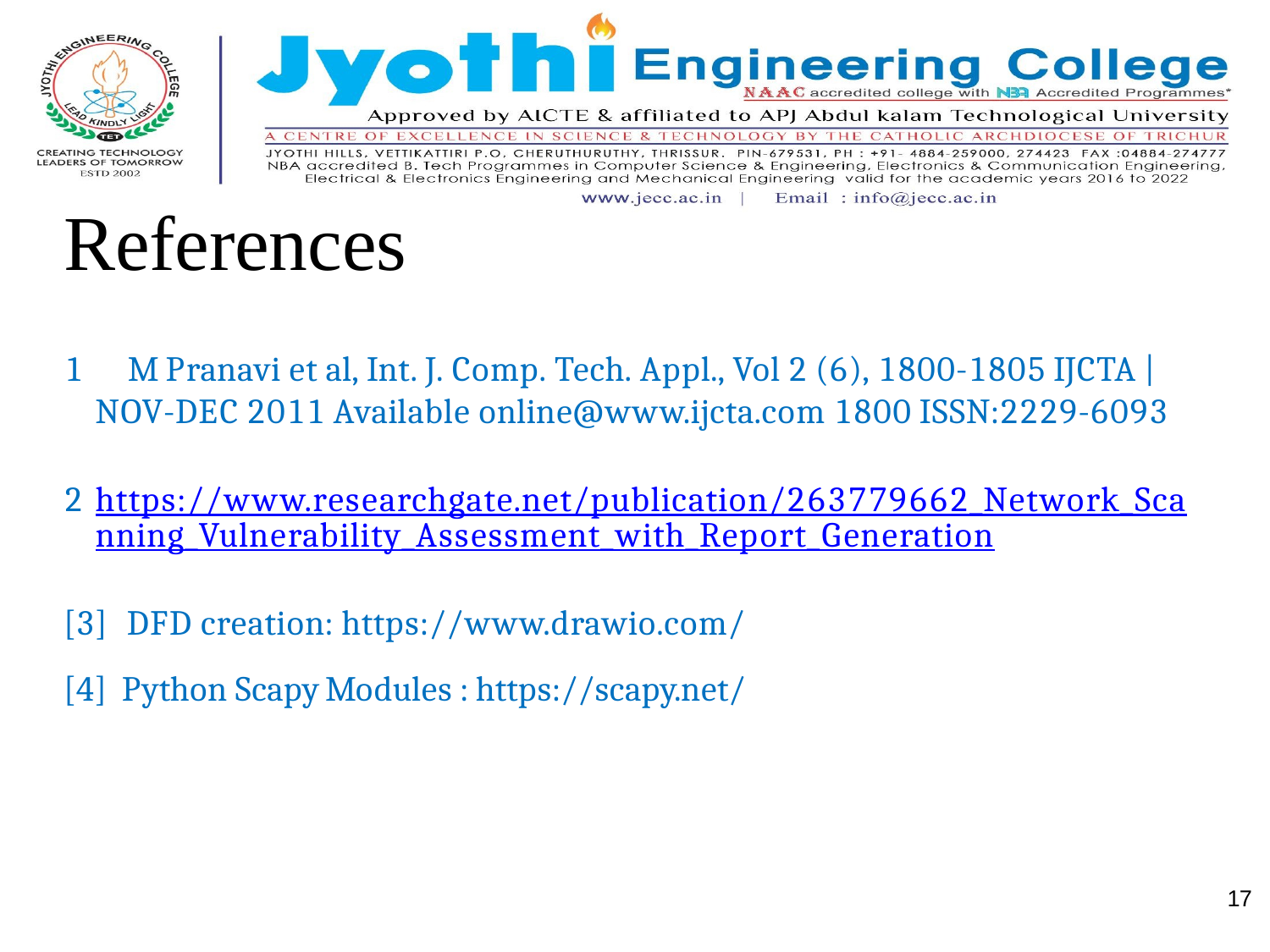

# References
	M Pranavi et al, Int. J. Comp. Tech. Appl., Vol 2 (6), 1800-1805 IJCTA | NOV-DEC 2011 Available online@www.ijcta.com 1800 ISSN:2229-6093

https://www.researchgate.net/publication/263779662_Network_Scanning_Vulnerability_Assessment_with_Report_Generation

[3]  DFD creation: https://www.drawio.com/
[4]  Python Scapy Modules : https://scapy.net/
17